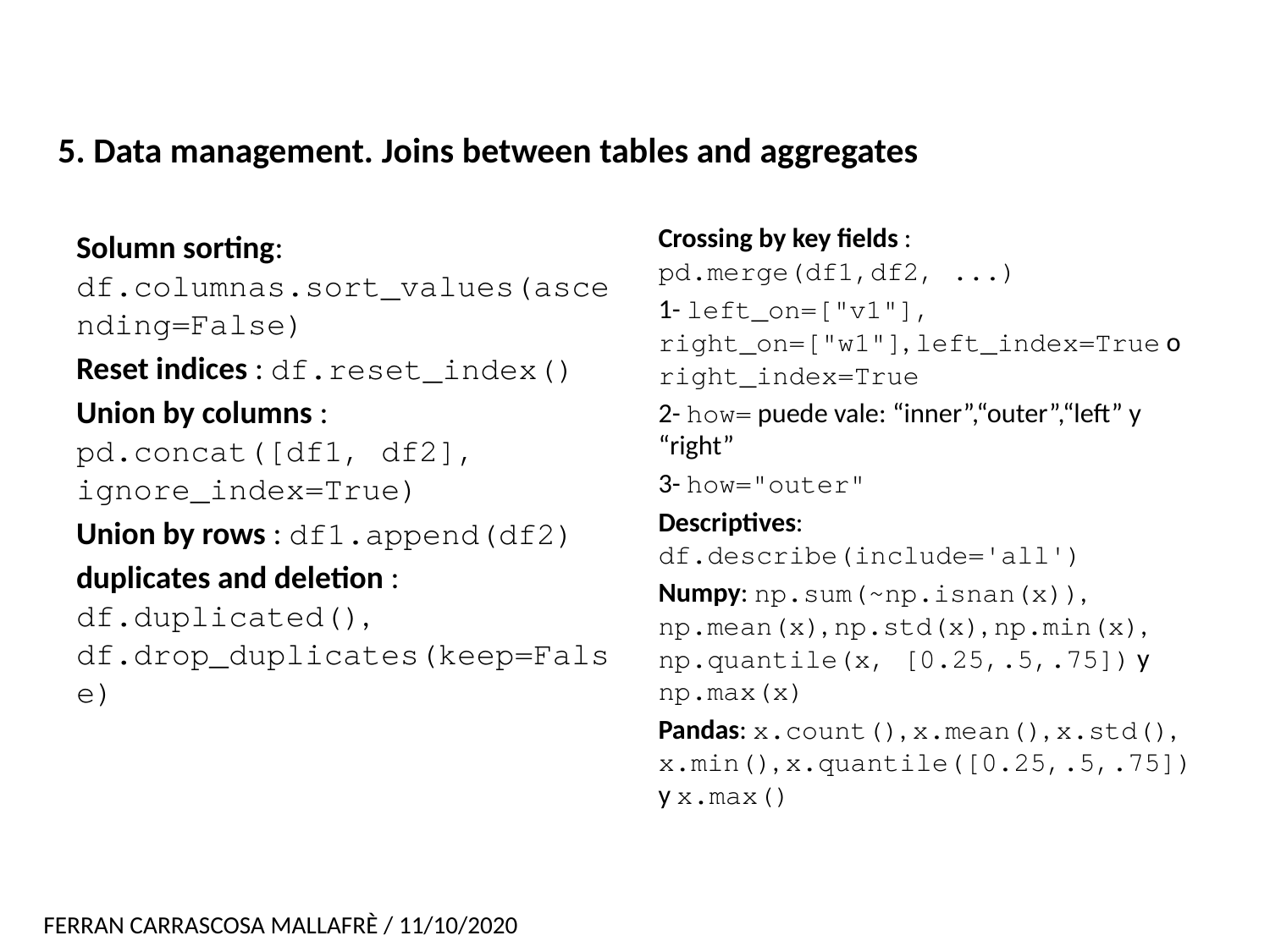

# 5. Data management. Joins between tables and aggregates

Solumn sorting: df.columnas.sort_values(ascending=False)
Reset indices : df.reset_index()
Union by columns : pd.concat([df1, df2], ignore_index=True)
Union by rows : df1.append(df2)
duplicates and deletion : df.duplicated(), df.drop_duplicates(keep=False)

Crossing by key fields : pd.merge(df1,df2, ...)
1- left_on=["v1"], right_on=["w1"], left_index=True o right_index=True
2- how= puede vale: “inner”,“outer”,“left” y “right”
3- how="outer"
Descriptives: df.describe(include='all')
Numpy: np.sum(~np.isnan(x)), np.mean(x), np.std(x), np.min(x), np.quantile(x, [0.25,.5,.75]) y np.max(x)
Pandas: x.count(), x.mean(), x.std(), x.min(), x.quantile([0.25,.5,.75]) y x.max()